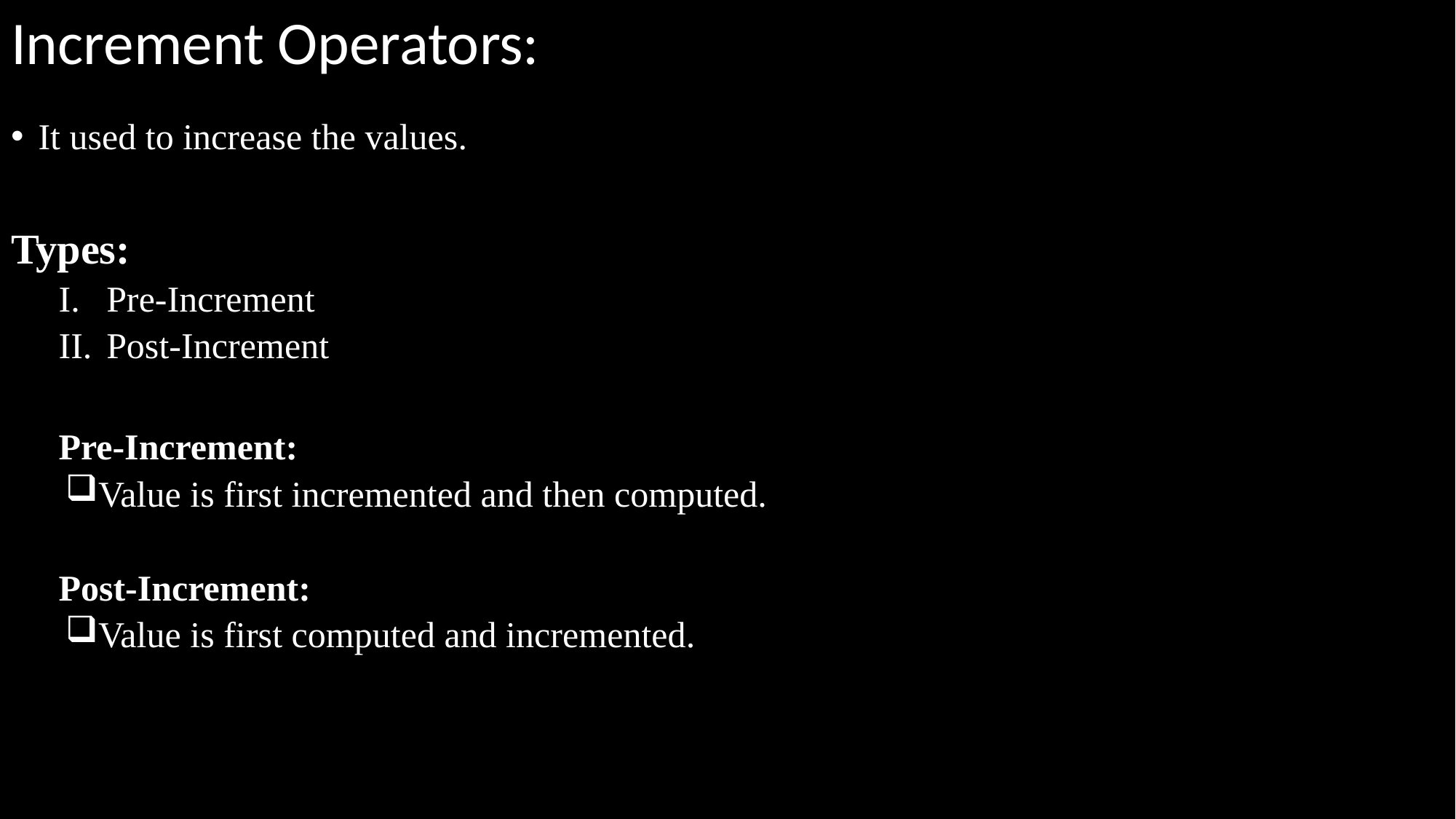

# Increment Operators:
It used to increase the values.

Types:
Pre-Increment
Post-Increment

Pre-Increment:
Value is first incremented and then computed.

Post-Increment:
Value is first computed and incremented.